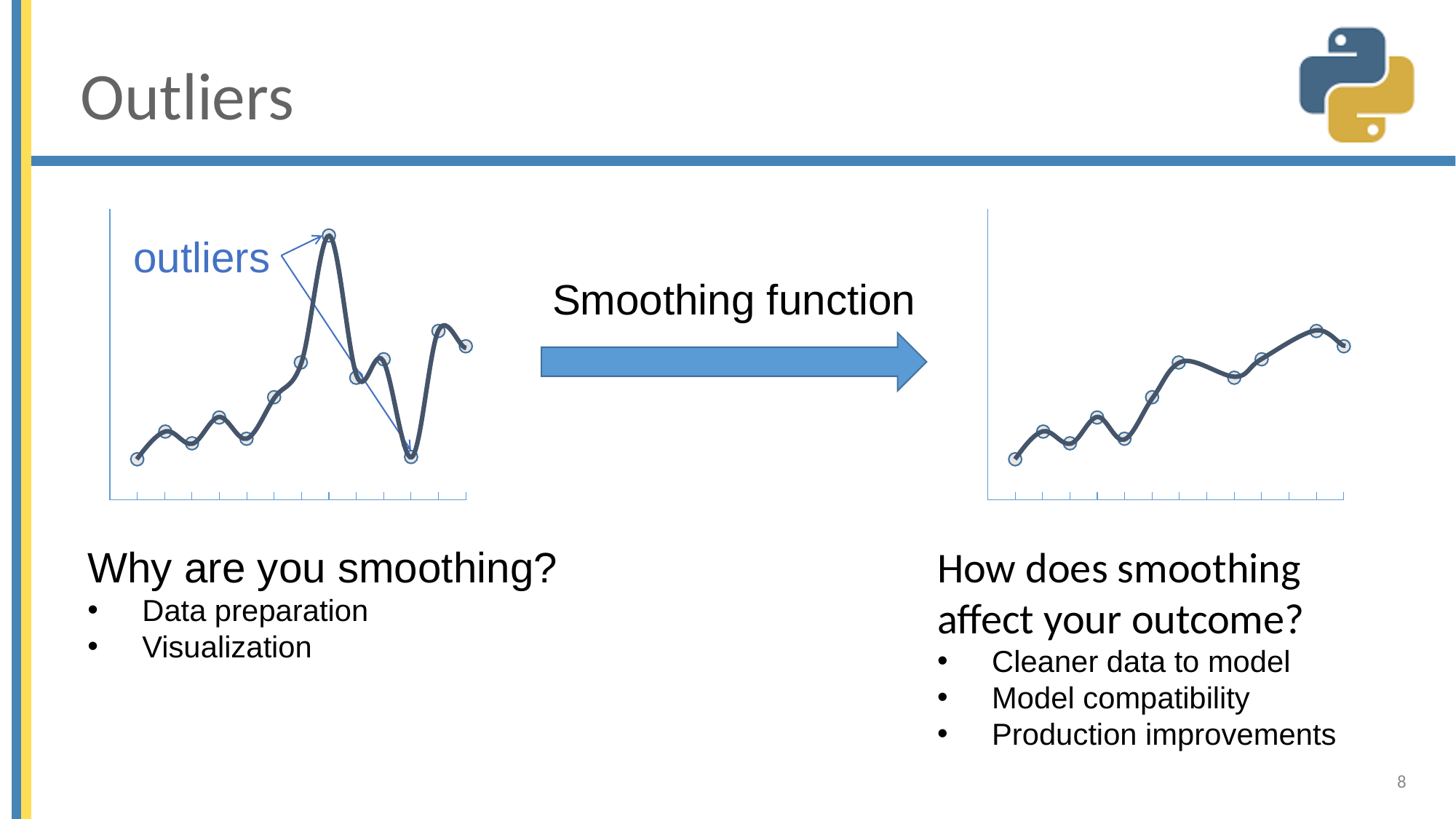

# Outliers

outliers

Smoothing function

Why are you smoothing?
Data preparation
Visualization
How does smoothing affect your outcome?
Cleaner data to model
Model compatibility
Production improvements
8